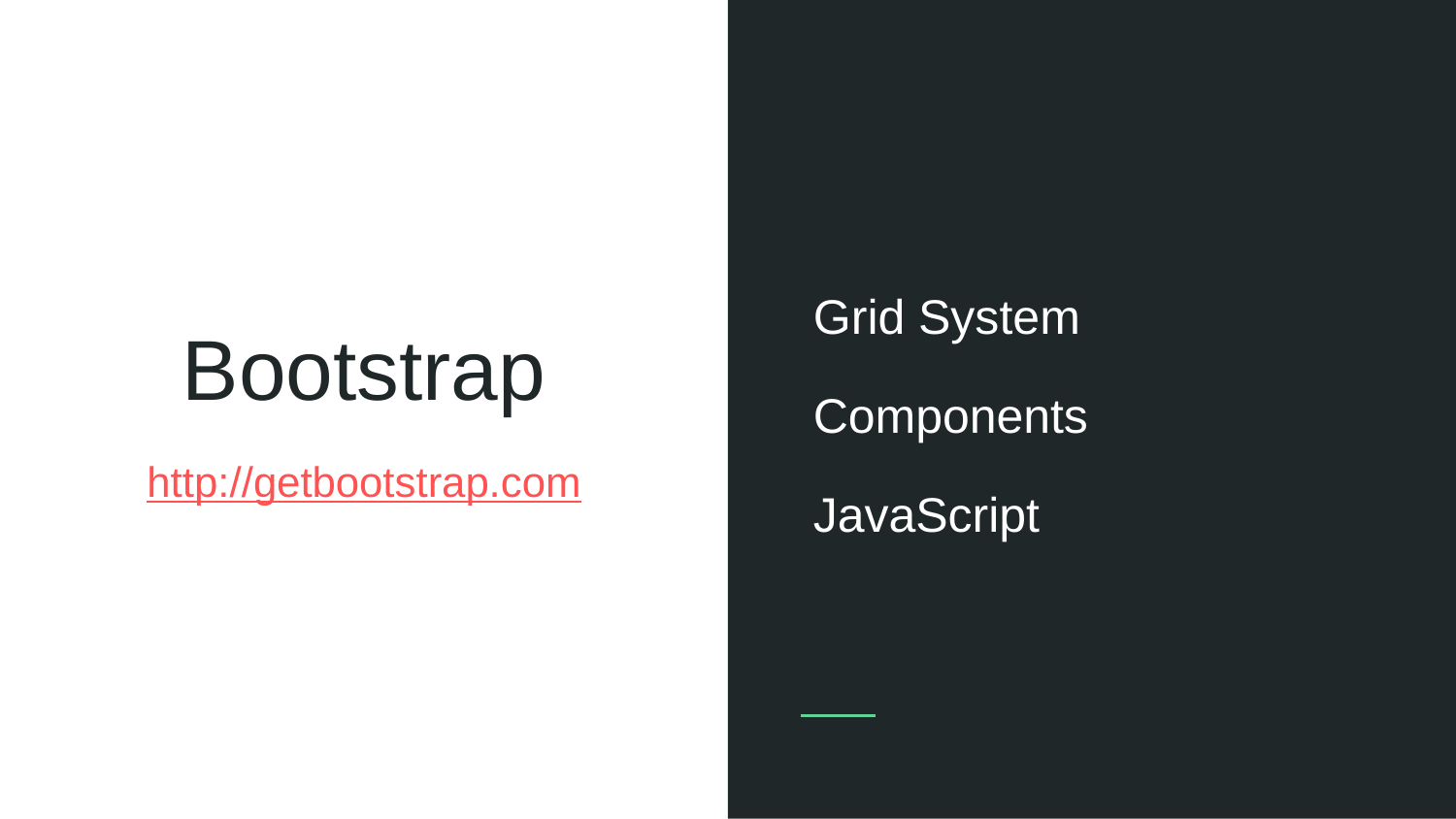

Grid System
Components
JavaScript
# Bootstrap
http://getbootstrap.com